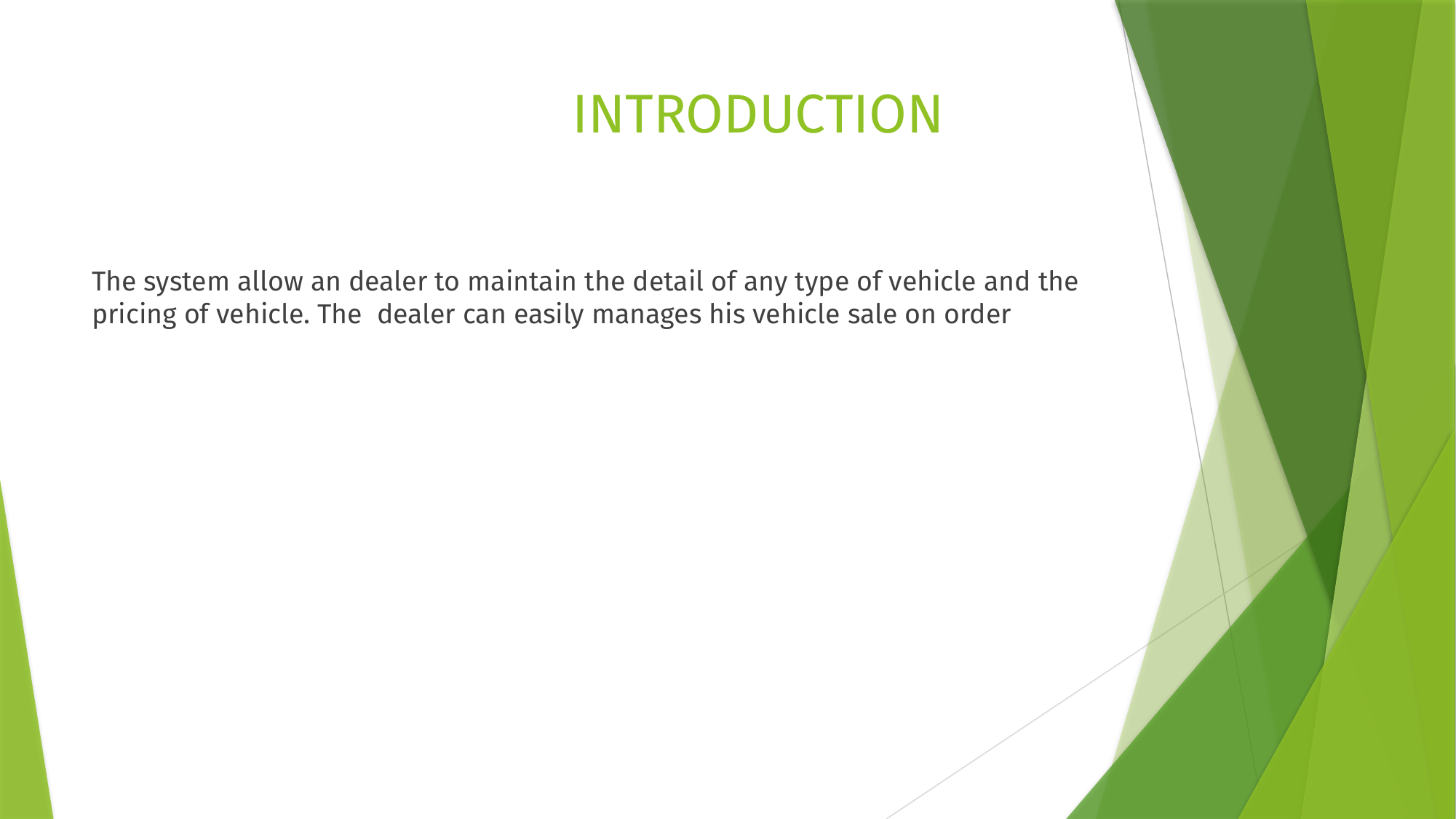

# INTRODUCTION
The system allow an dealer to maintain the detail of any type of vehicle and the pricing of vehicle. The  dealer can easily manages his vehicle sale on order